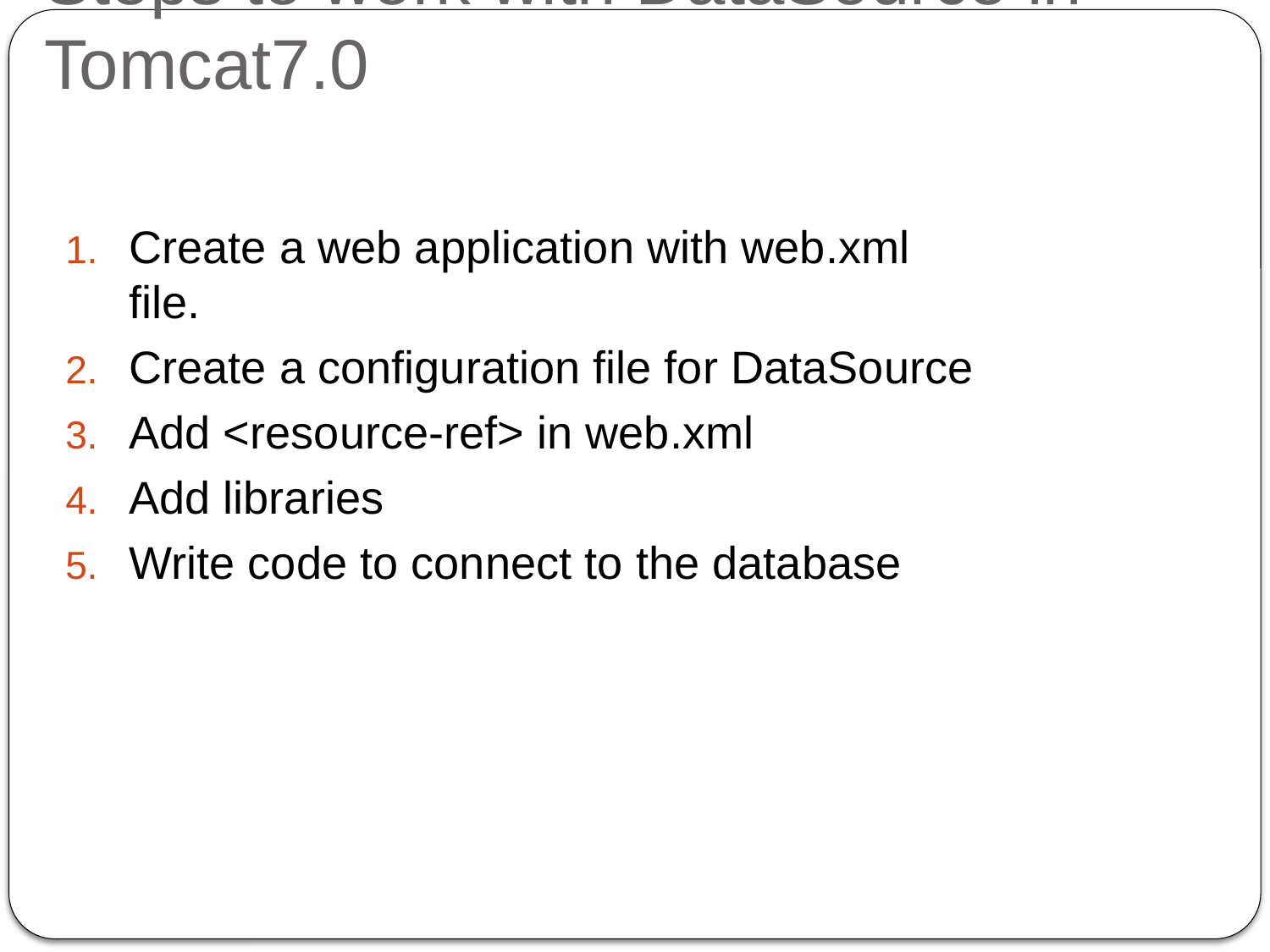

# Steps to work with DataSource in Tomcat7.0
Create a web application with web.xml file.
Create a configuration file for DataSource
Add <resource-ref> in web.xml
Add libraries
Write code to connect to the database

16